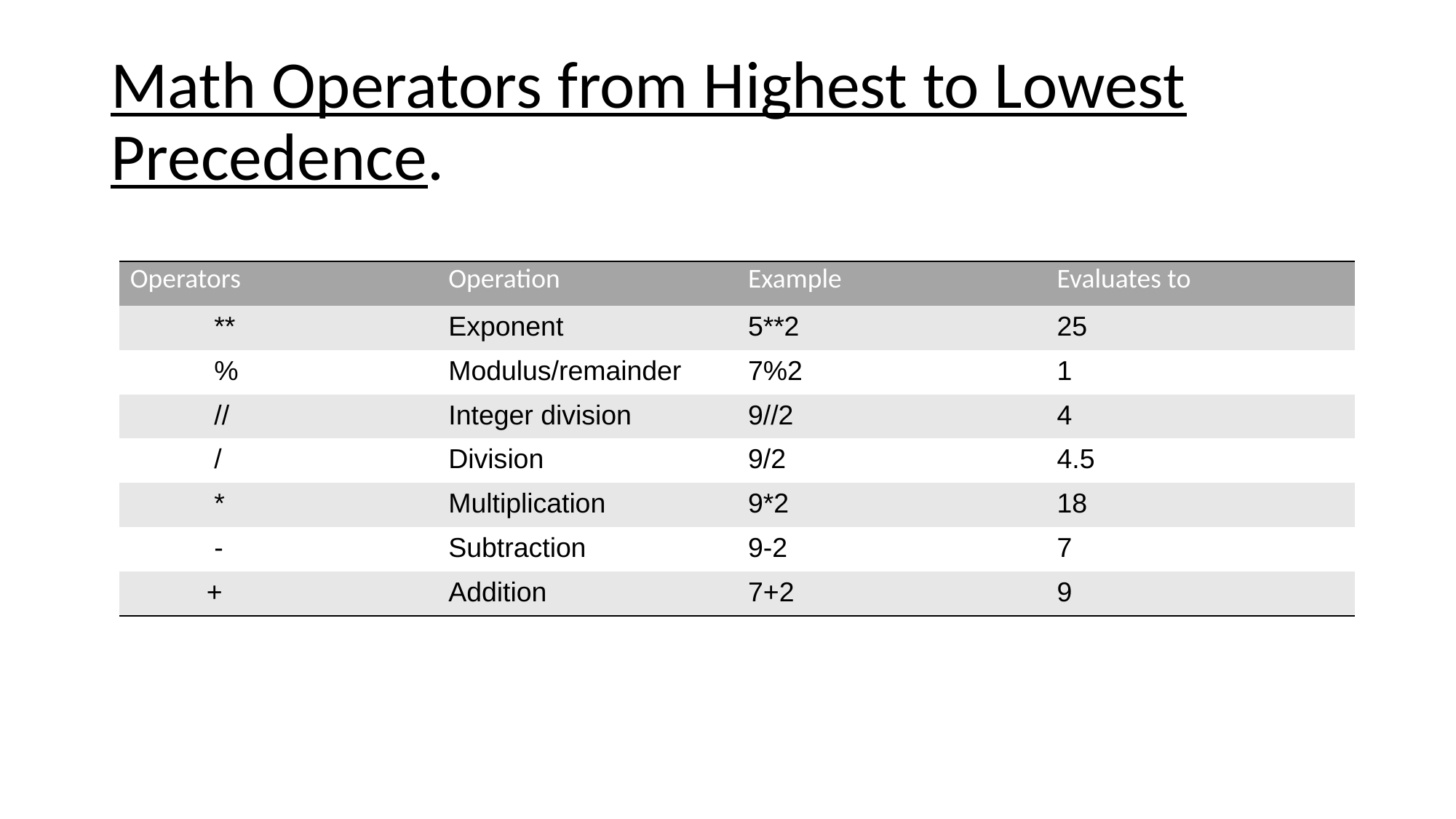

# Math Operators from Highest to Lowest Precedence.
| Operators | Operation | Example | Evaluates to |
| --- | --- | --- | --- |
| \*\* | Exponent | 5\*\*2 | 25 |
| % | Modulus/remainder | 7%2 | 1 |
| // | Integer division | 9//2 | 4 |
| / | Division | 9/2 | 4.5 |
| \* | Multiplication | 9\*2 | 18 |
| - | Subtraction | 9-2 | 7 |
| + | Addition | 7+2 | 9 |